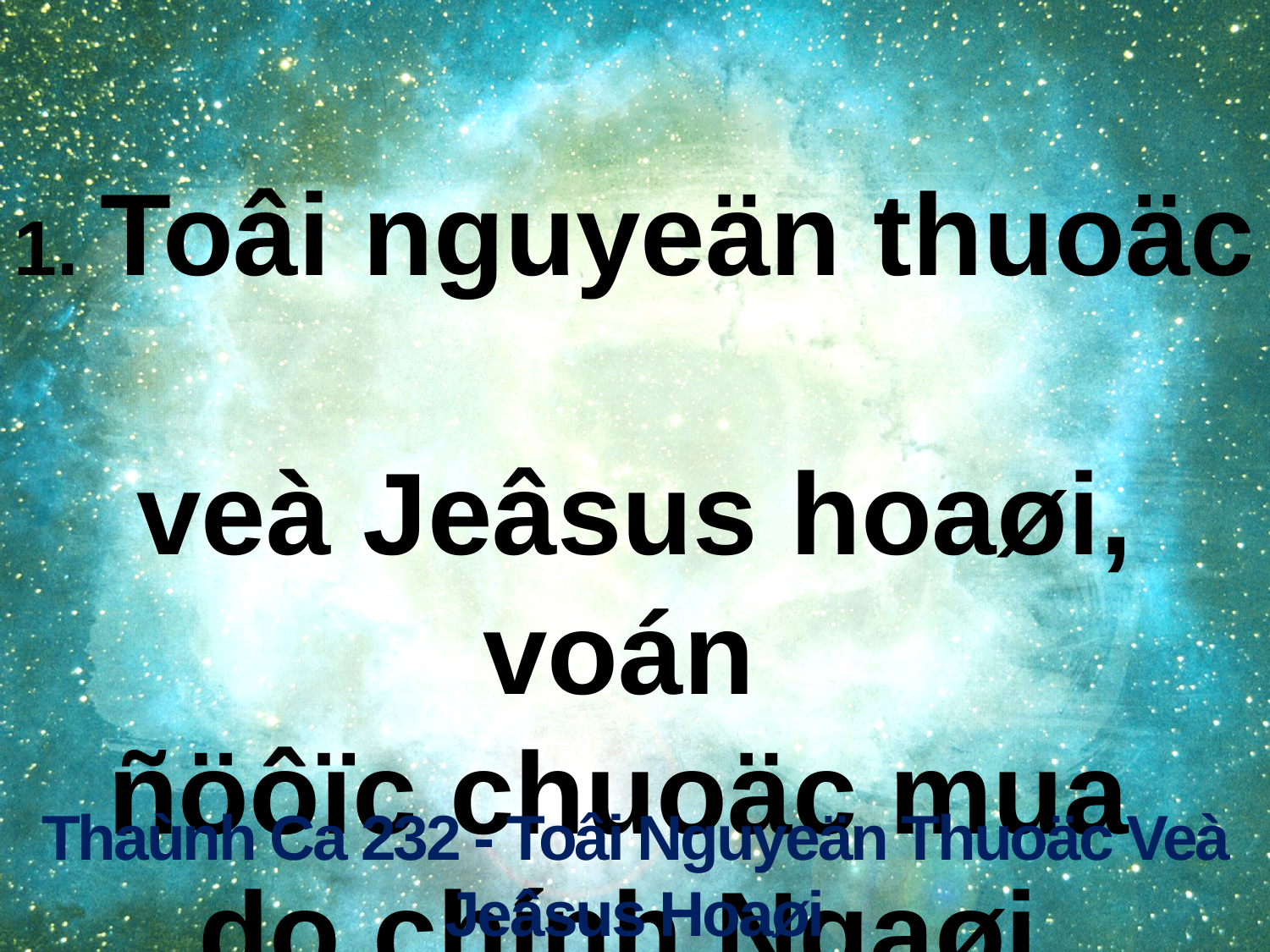

1. Toâi nguyeän thuoäc
veà Jeâsus hoaøi, voán
ñöôïc chuoäc mua
do chính Ngaøi.
Thaùnh Ca 232 - Toâi Nguyeän Thuoäc Veà Jeâsus Hoaøi